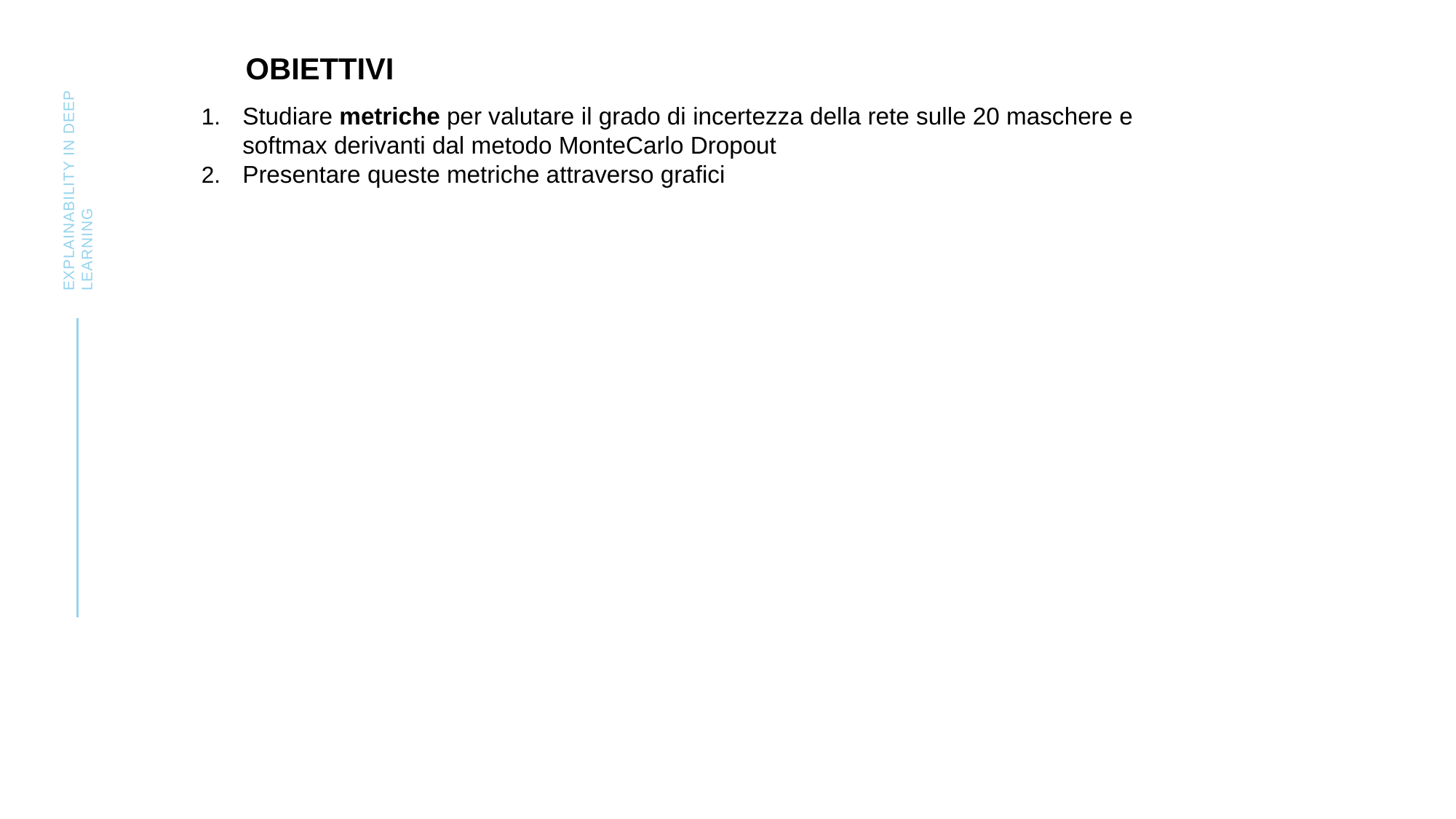

Obiettivi
Studiare metriche per valutare il grado di incertezza della rete sulle 20 maschere e softmax derivanti dal metodo MonteCarlo Dropout
Presentare queste metriche attraverso grafici
Explainability in deep learning

2